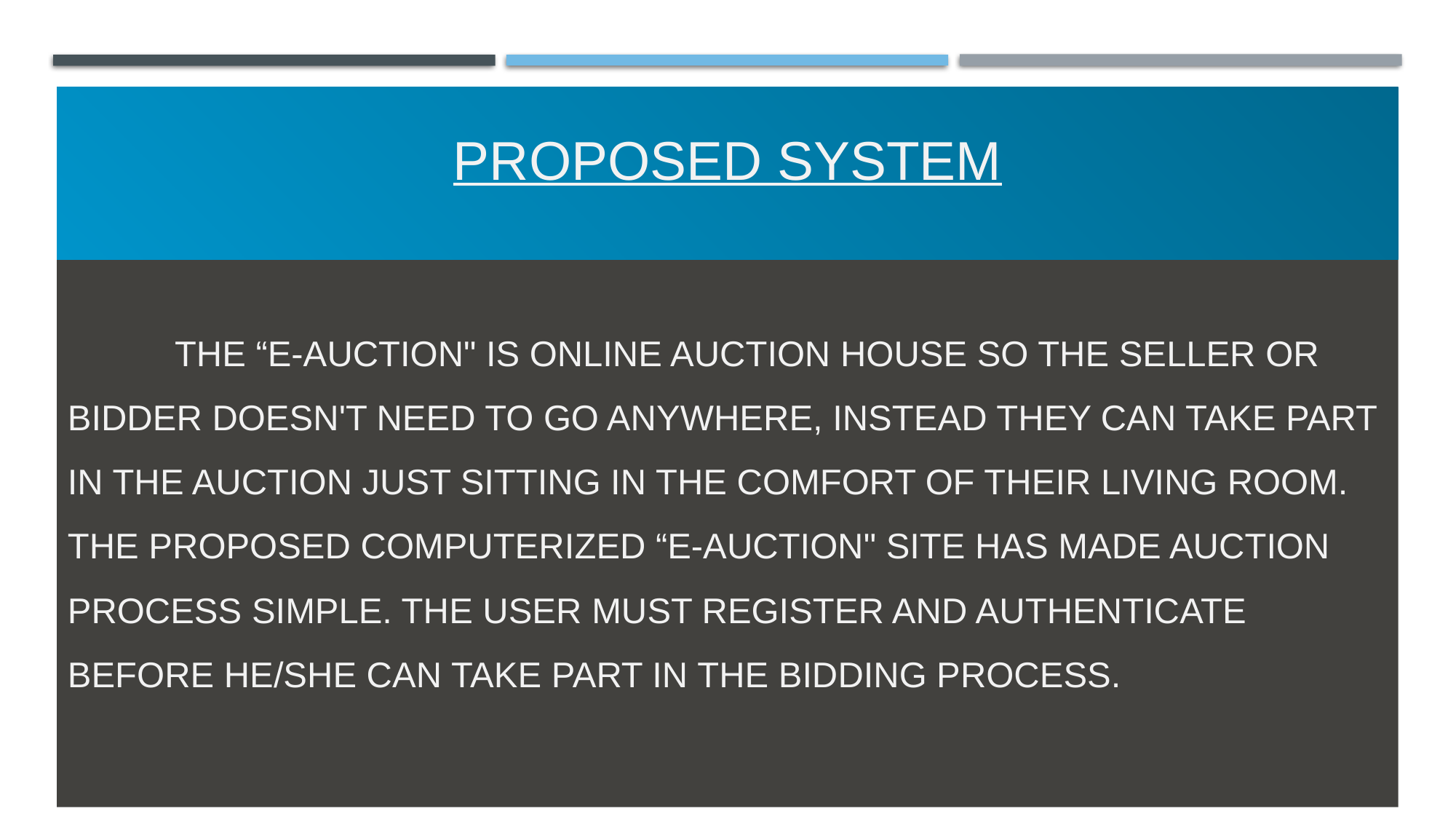

Proposed system
			The “e-Auction" is online auction house so the seller or bidder doesn't need to go anywhere, instead they can take part in the auction just sitting in the comfort of their living room.
The proposed computerized “e-Auction" site has made auction process simple. the user must register and authenticate before he/she can take part in the bidding process.
PROPOSED SYSTEM